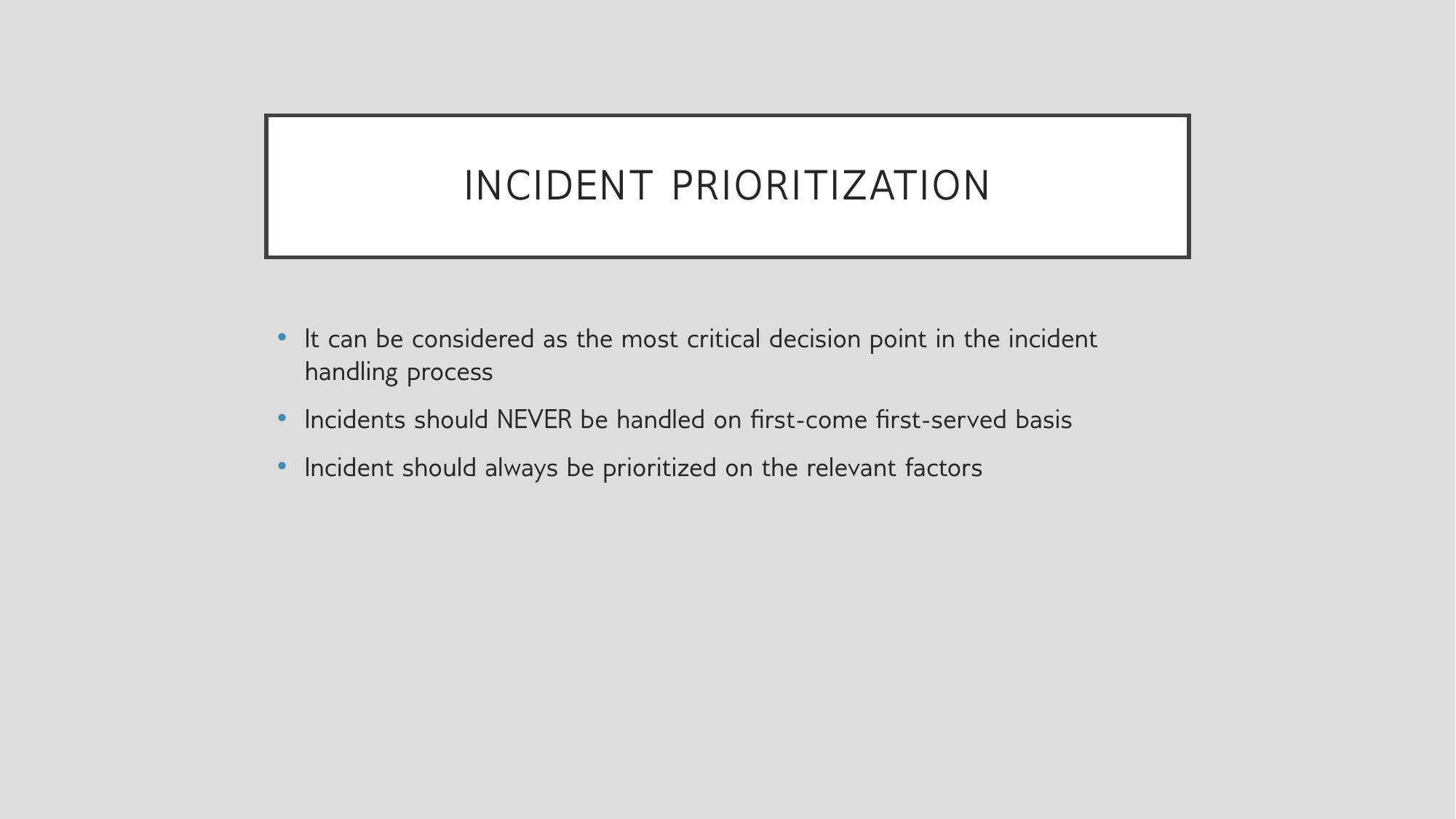

# Incident prioritization
It can be considered as the most critical decision point in the incident handling process
Incidents should NEVER be handled on first-come first-served basis
Incident should always be prioritized on the relevant factors